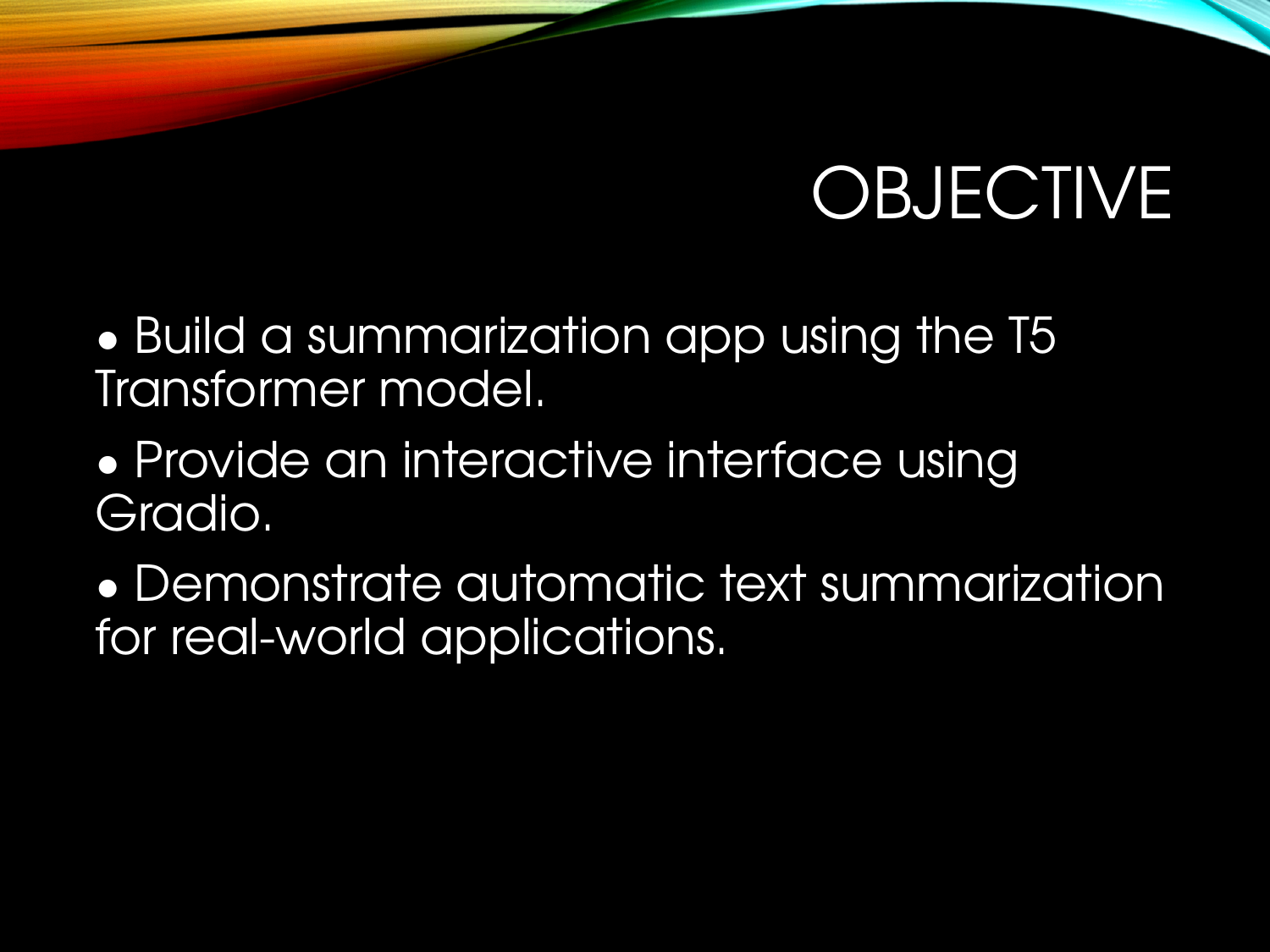

# Objective
• Build a summarization app using the T5 Transformer model.
• Provide an interactive interface using Gradio.
• Demonstrate automatic text summarization for real-world applications.